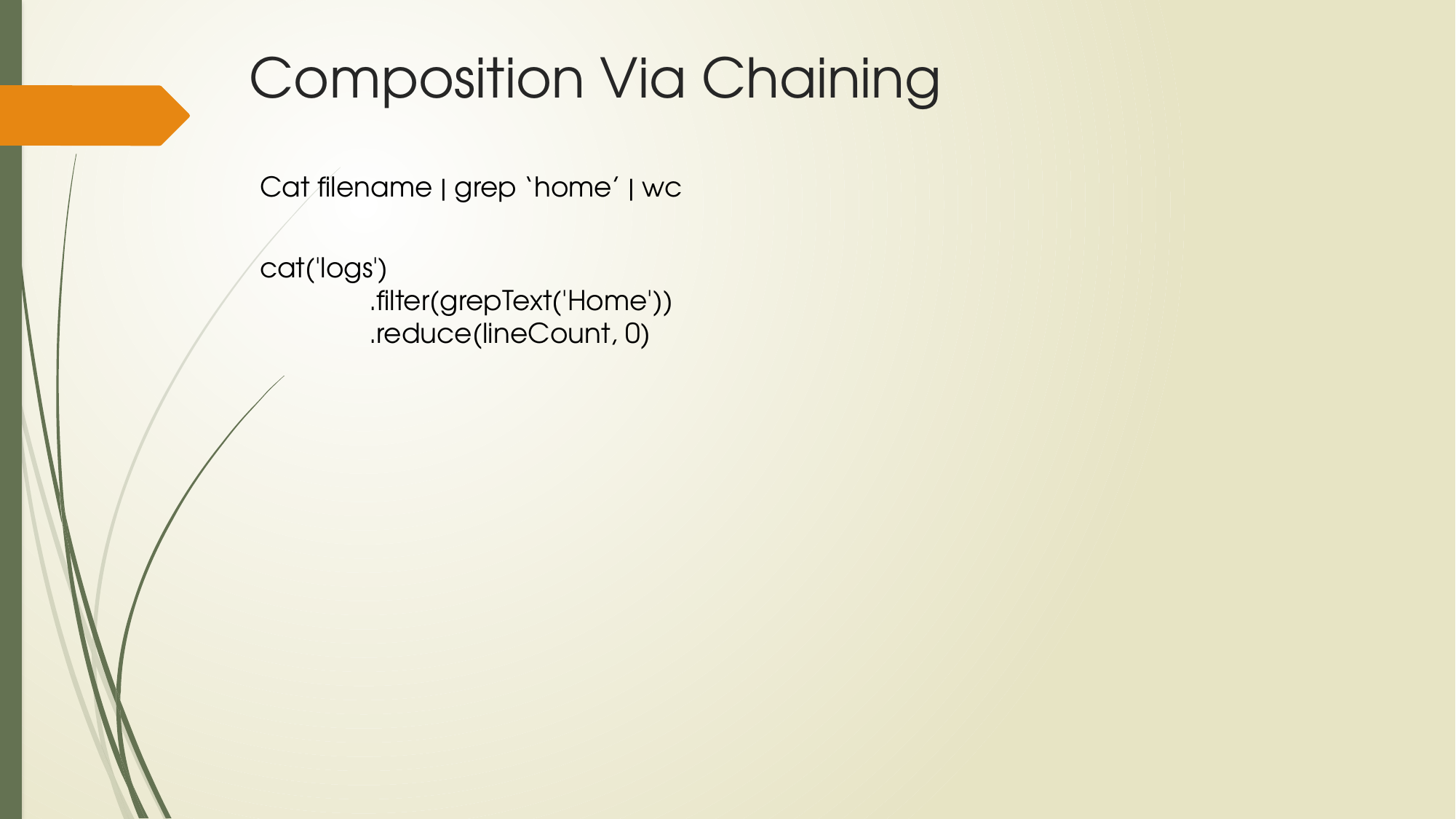

Composition Via Chaining
Cat filename | grep ‘home’ | wc
cat('logs')
	.filter(grepText('Home'))
	.reduce(lineCount, 0)